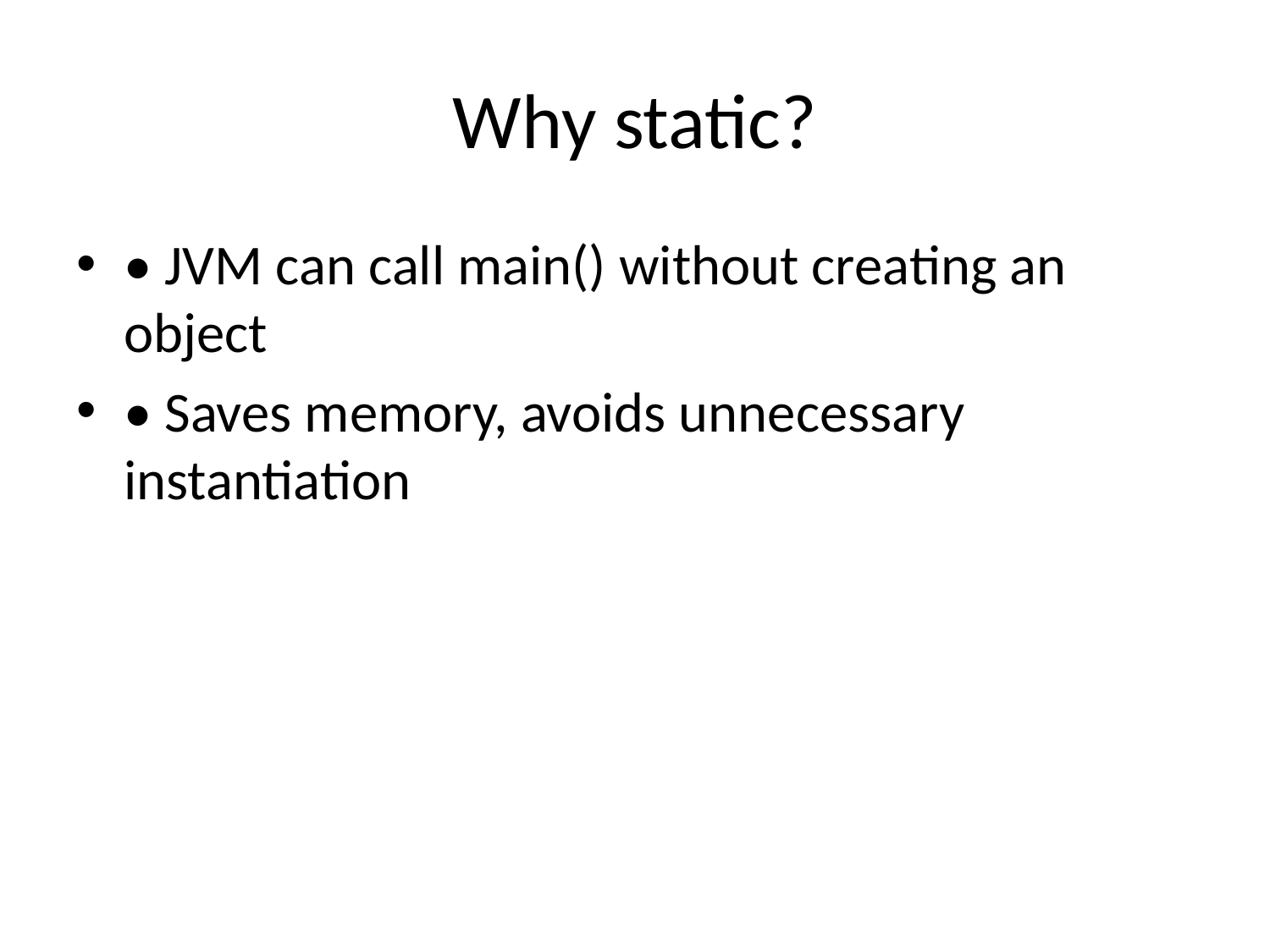

# Why static?
• JVM can call main() without creating an object
• Saves memory, avoids unnecessary instantiation